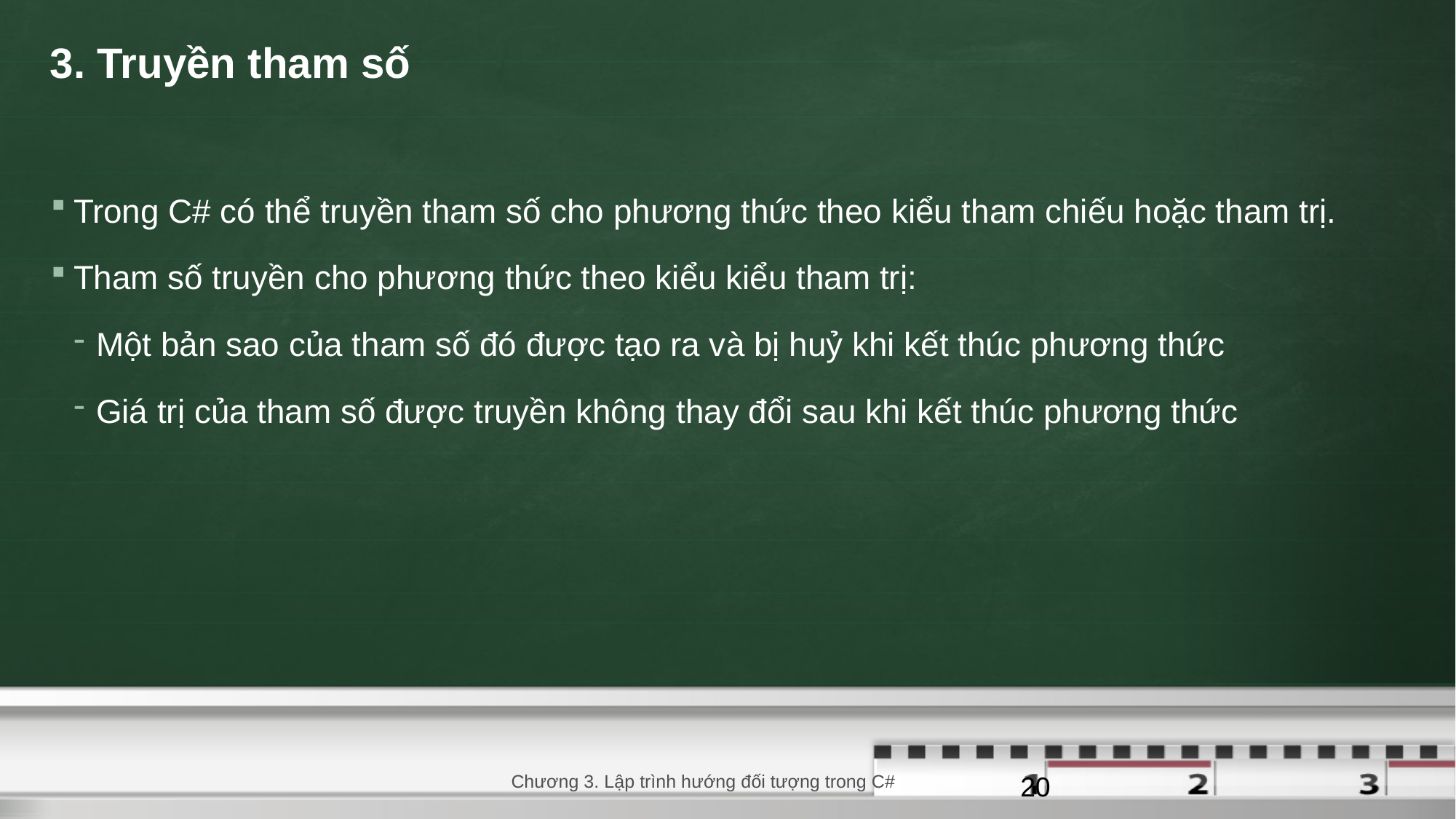

# 3. Truyền tham số
Trong C# có thể truyền tham số cho phương thức theo kiểu tham chiếu hoặc tham trị.
Tham số truyền cho phương thức theo kiểu kiểu tham trị:
Một bản sao của tham số đó được tạo ra và bị huỷ khi kết thúc phương thức
Giá trị của tham số được truyền không thay đổi sau khi kết thúc phương thức

25/08/2021
Chương 3. Lập trình hướng đối tượng trong C#
20